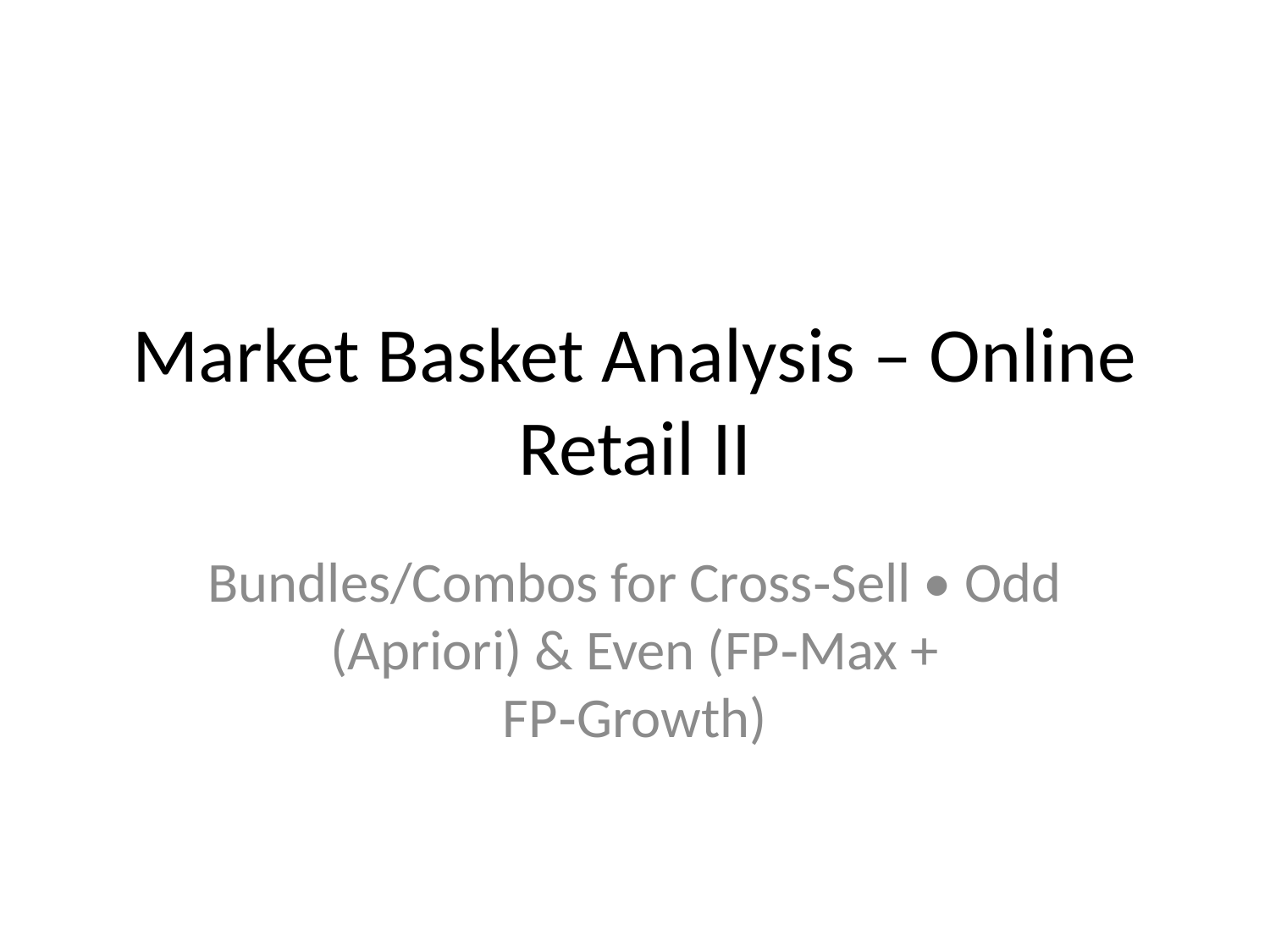

# Market Basket Analysis – Online Retail II
Bundles/Combos for Cross‑Sell • Odd (Apriori) & Even (FP‑Max + FP‑Growth)